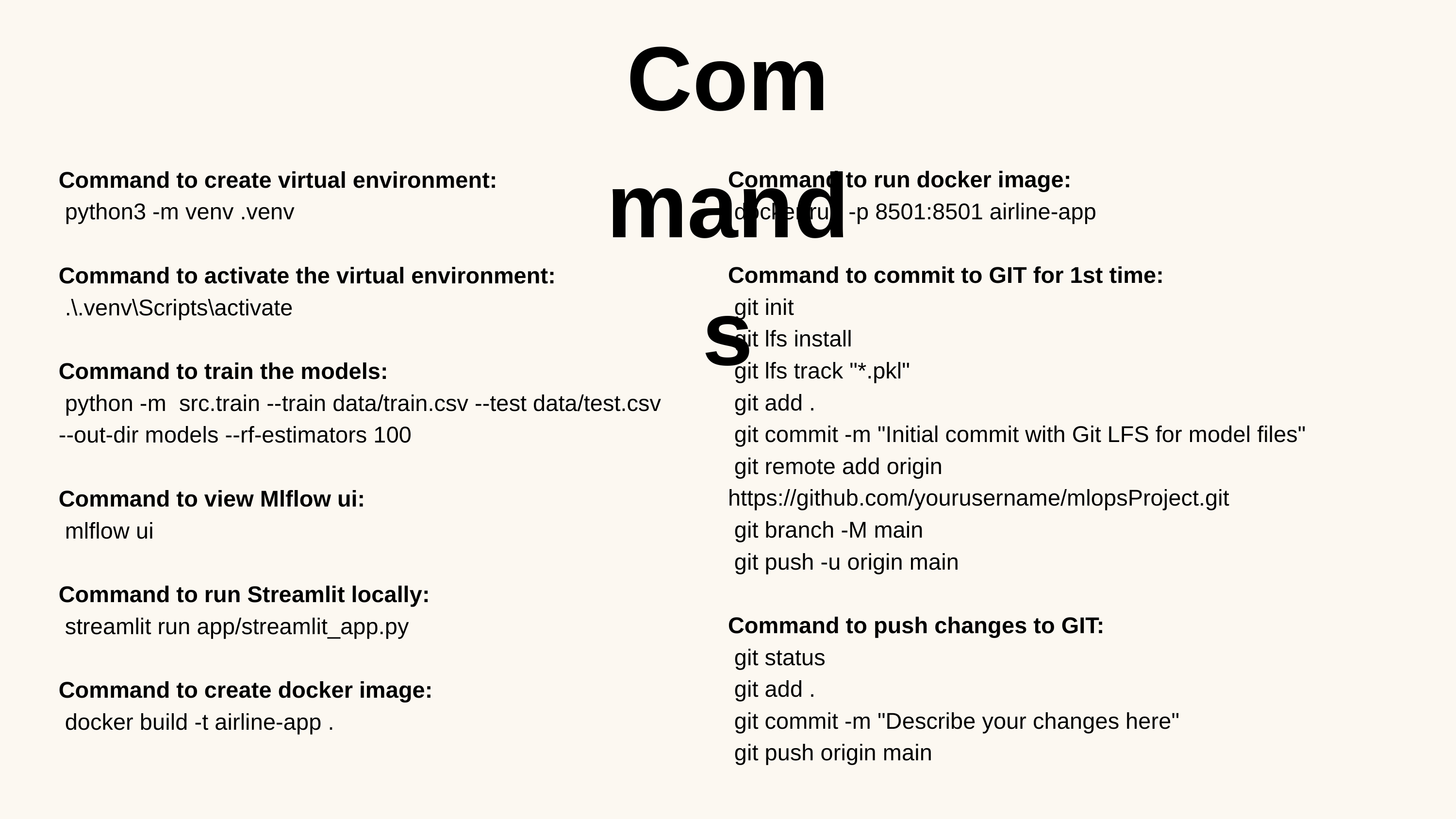

Commands
Command to create virtual environment:
 python3 -m venv .venv

Command to activate the virtual environment:
 .\.venv\Scripts\activate

Command to train the models:
 python -m  src.train --train data/train.csv --test data/test.csv --out-dir models --rf-estimators 100

Command to view Mlflow ui:
 mlflow ui

Command to run Streamlit locally:
 streamlit run app/streamlit_app.py

Command to create docker image:
 docker build -t airline-app .
Command to run docker image:
 docker run -p 8501:8501 airline-app

Command to commit to GIT for 1st time:
 git init
 git lfs install
 git lfs track "*.pkl"
 git add .
 git commit -m "Initial commit with Git LFS for model files"
 git remote add origin https://github.com/yourusername/mlopsProject.git
 git branch -M main
 git push -u origin main

Command to push changes to GIT:
 git status
 git add .
 git commit -m "Describe your changes here"
 git push origin main